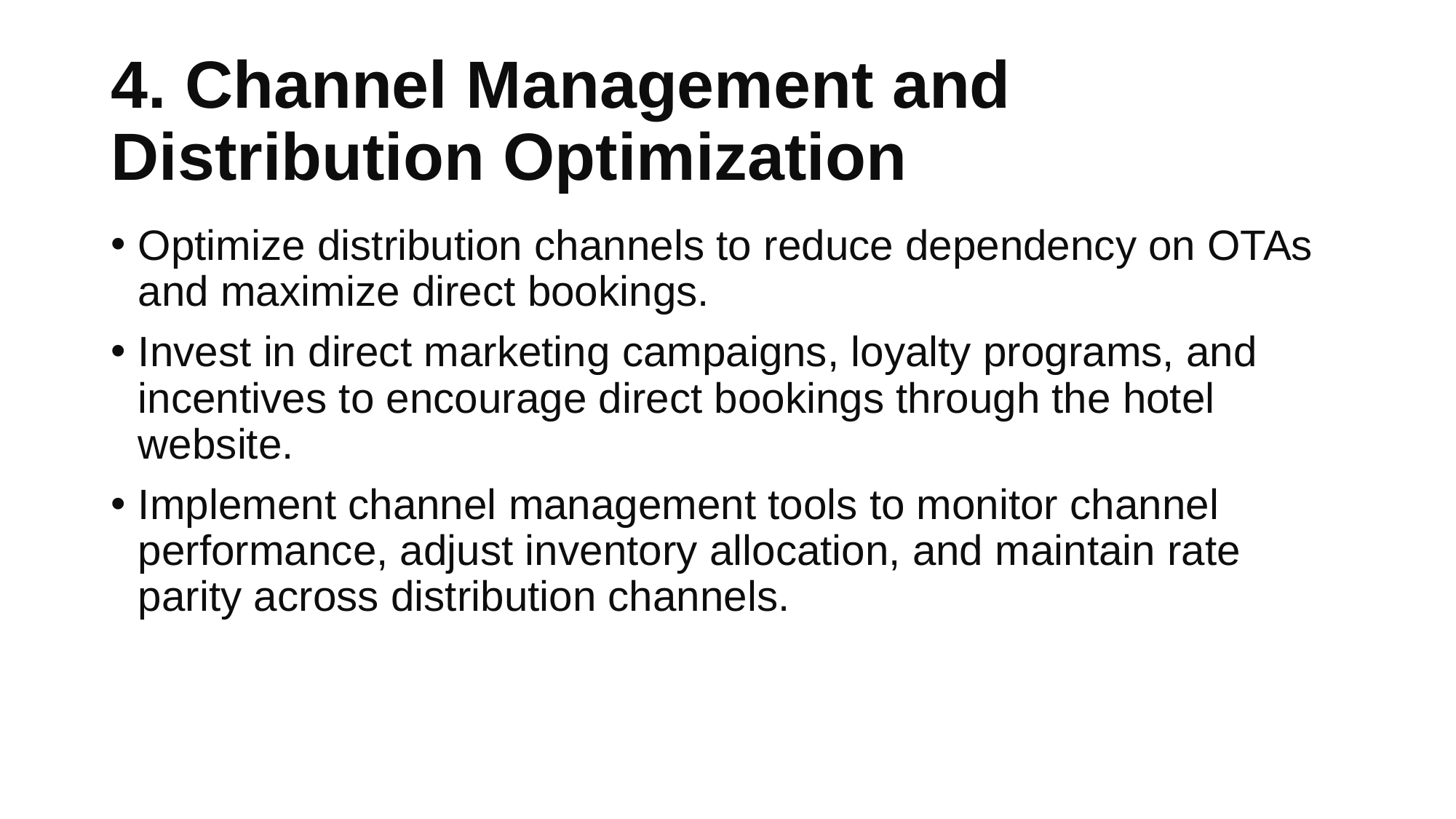

# 4. Channel Management and Distribution Optimization
Optimize distribution channels to reduce dependency on OTAs and maximize direct bookings.
Invest in direct marketing campaigns, loyalty programs, and incentives to encourage direct bookings through the hotel website.
Implement channel management tools to monitor channel performance, adjust inventory allocation, and maintain rate parity across distribution channels.